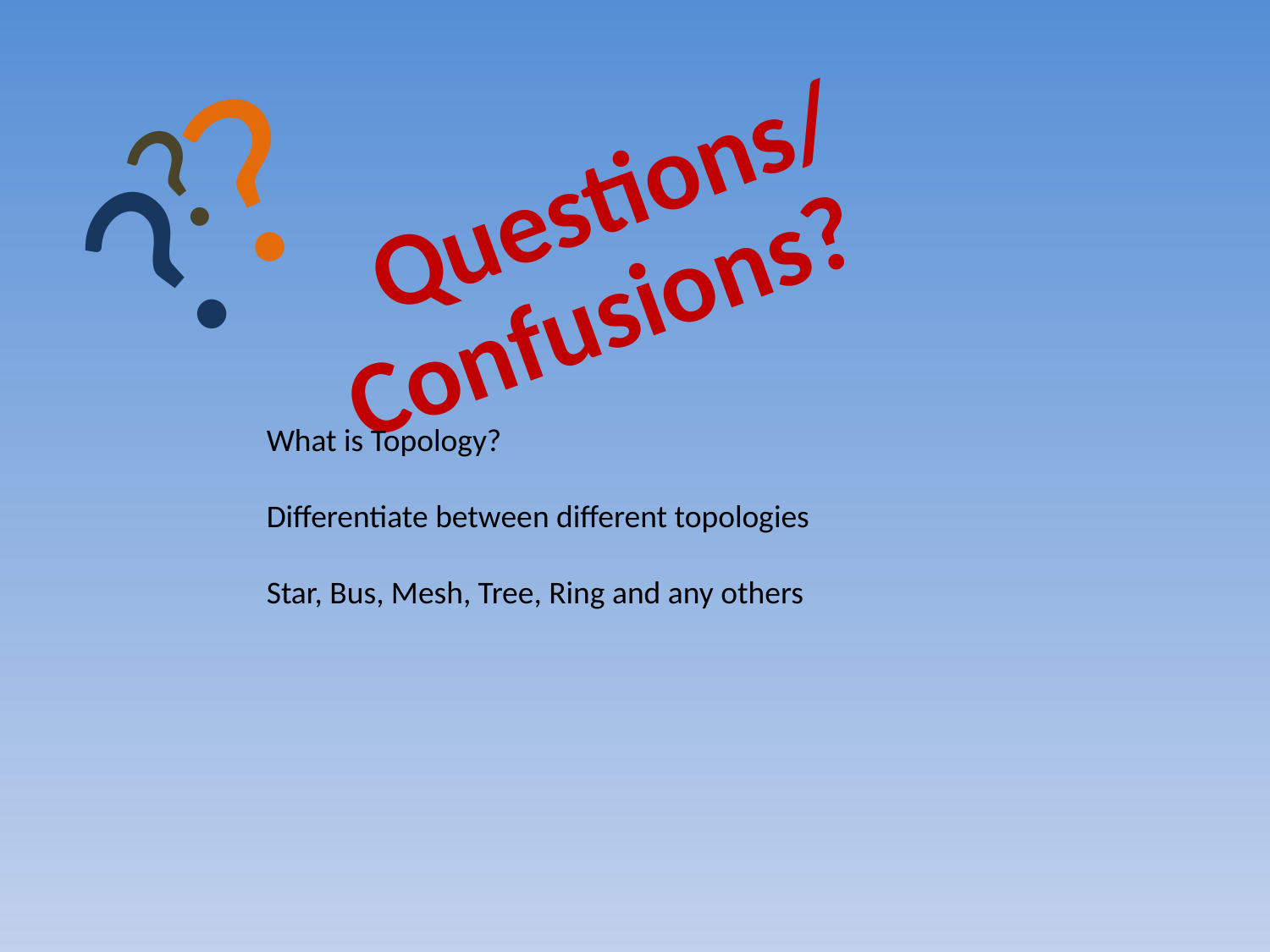

?
?
?
Questions/ Confusions?
What is Topology?

Differentiate between different topologies

Star, Bus, Mesh, Tree, Ring and any others